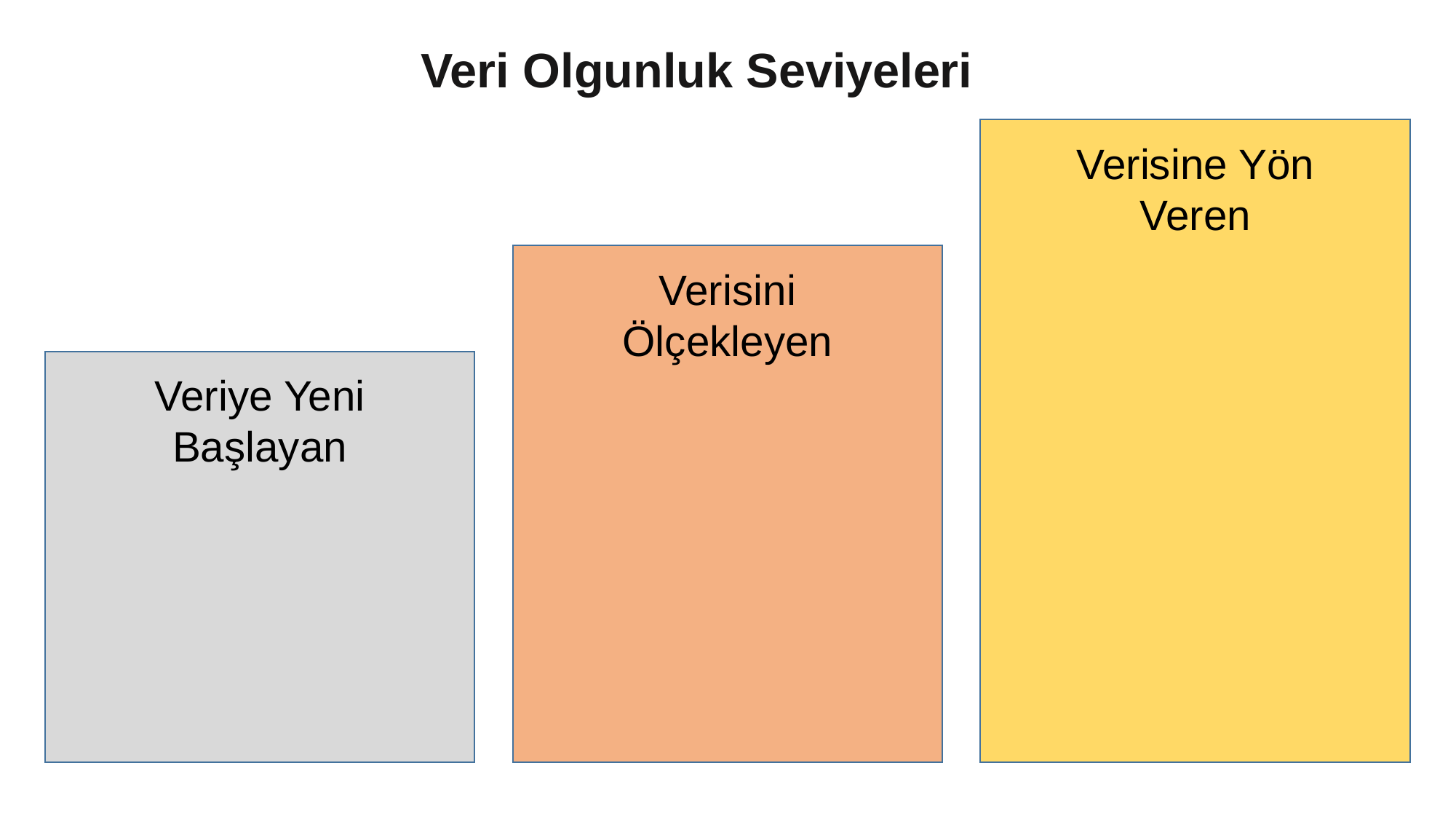

# Veri Olgunluk Seviyeleri

Verisine Yön Veren

Verisini Ölçekleyen

Veriye Yeni Başlayan